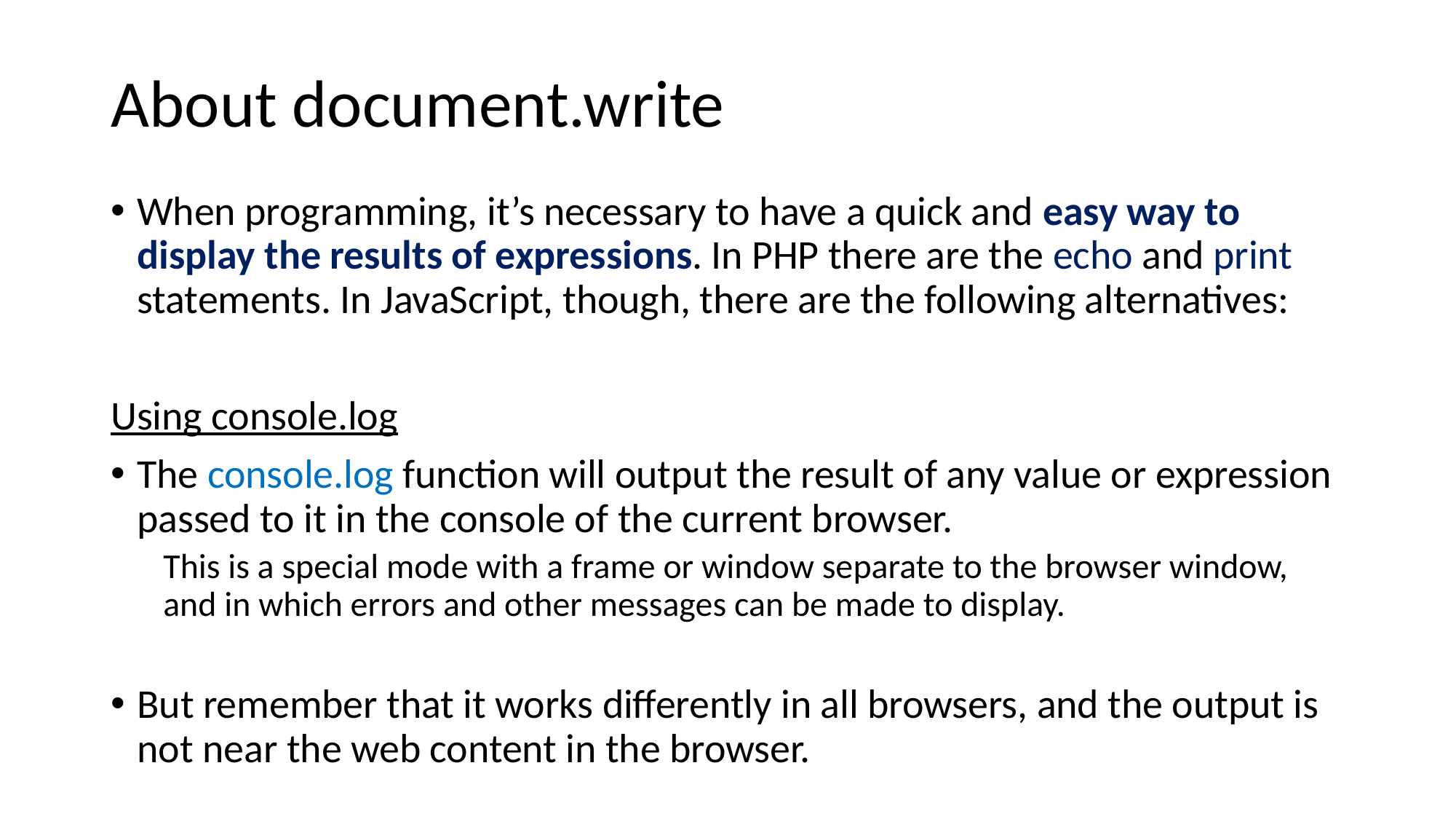

# About document.write
When programming, it’s necessary to have a quick and easy way to display the results of expressions. In PHP there are the echo and print statements. In JavaScript, though, there are the following alternatives:

Using console.log
The console.log function will output the result of any value or expression passed to it in the console of the current browser.
This is a special mode with a frame or window separate to the browser window, and in which errors and other messages can be made to display.

But remember that it works differently in all browsers, and the output is not near the web content in the browser.